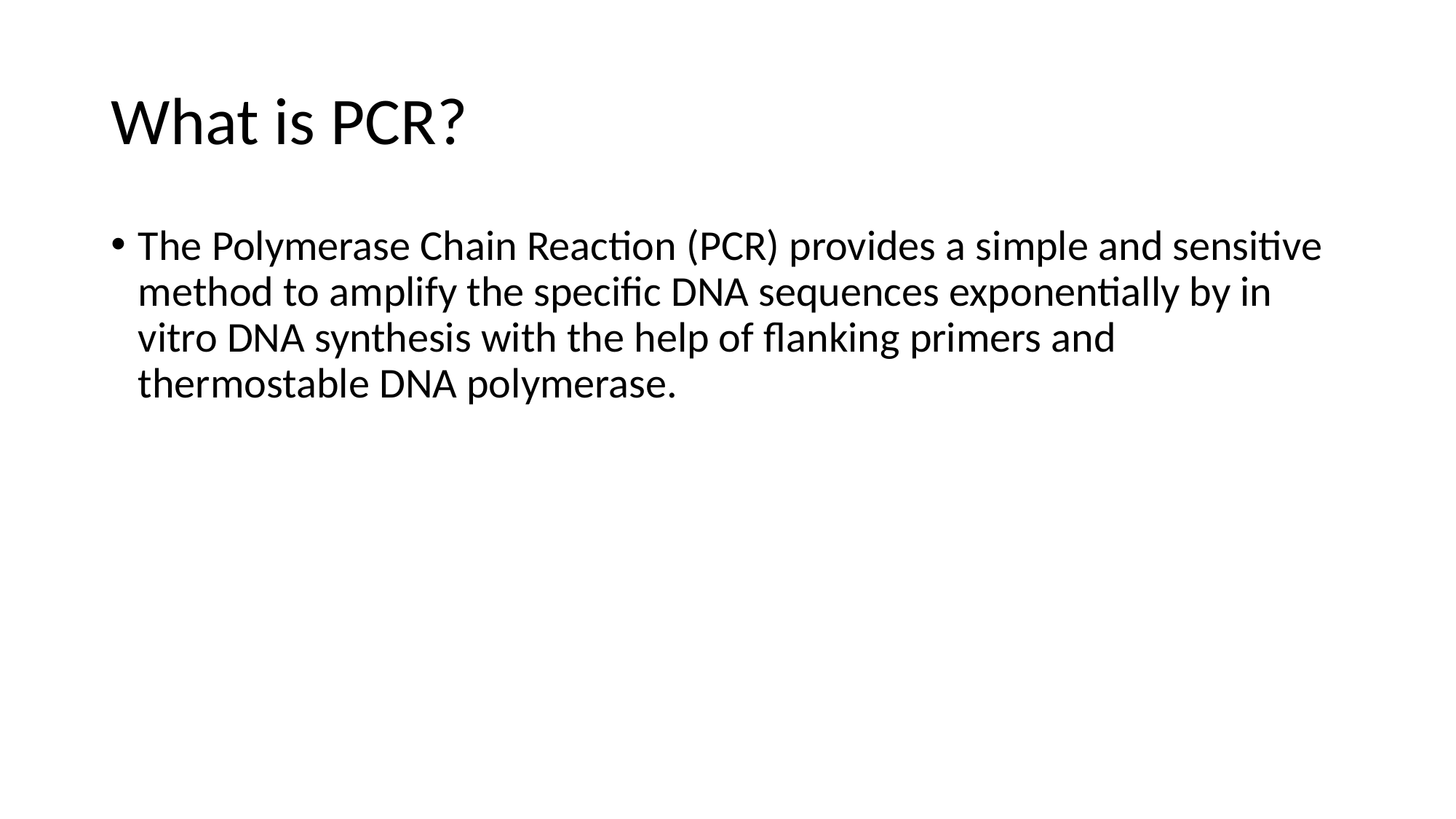

# What is PCR?
The Polymerase Chain Reaction (PCR) provides a simple and sensitive method to amplify the specific DNA sequences exponentially by in vitro DNA synthesis with the help of flanking primers and thermostable DNA polymerase.